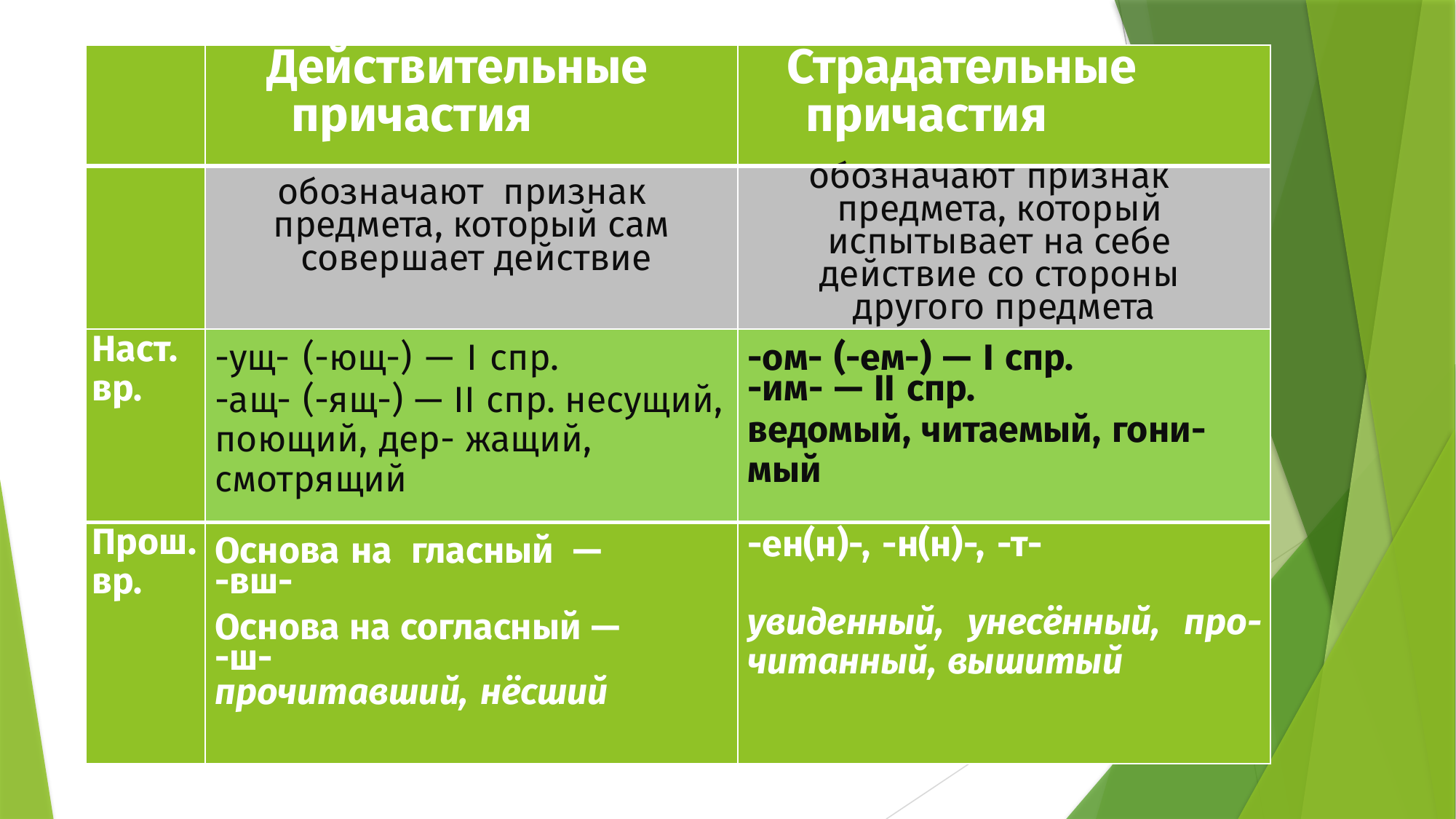

|  | Действительные причастия | Страдательные причастия |
| --- | --- | --- |
|  | обозначают признак предмета, который сам совершает действие | обозначают признак предмета, который испытывает на себе действие со стороны другого предмета |
| Наст. вр. | -ущ- (-ющ-) — I спр. -ащ- (-ящ-) — II спр. несущий, поющий, дер- жащий, смотрящий | -ом- (-ем-) — I спр. -им- — II спр. ведомый, читаемый, гони- мый |
| Прош. вр. | Основа на гласный — -вш- Основа на согласный — -ш- прочитавший, нёсший | -ен(н)-, -н(н)-, -т-   увиденный, унесённый, про- читанный, вышитый |